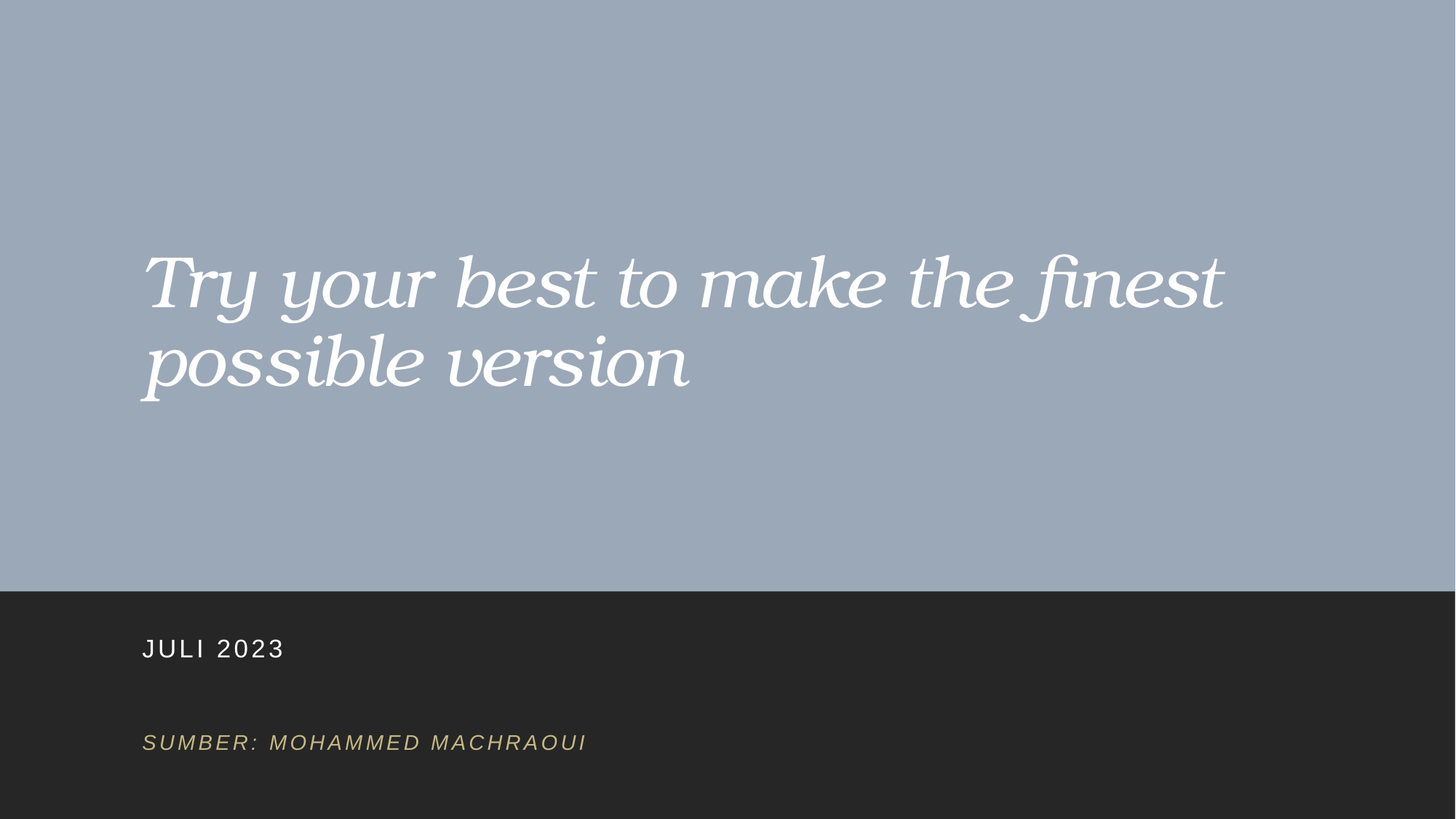

# Try your best to make the finest possible version

Juli 2023

Sumber: Mohammed Machraoui